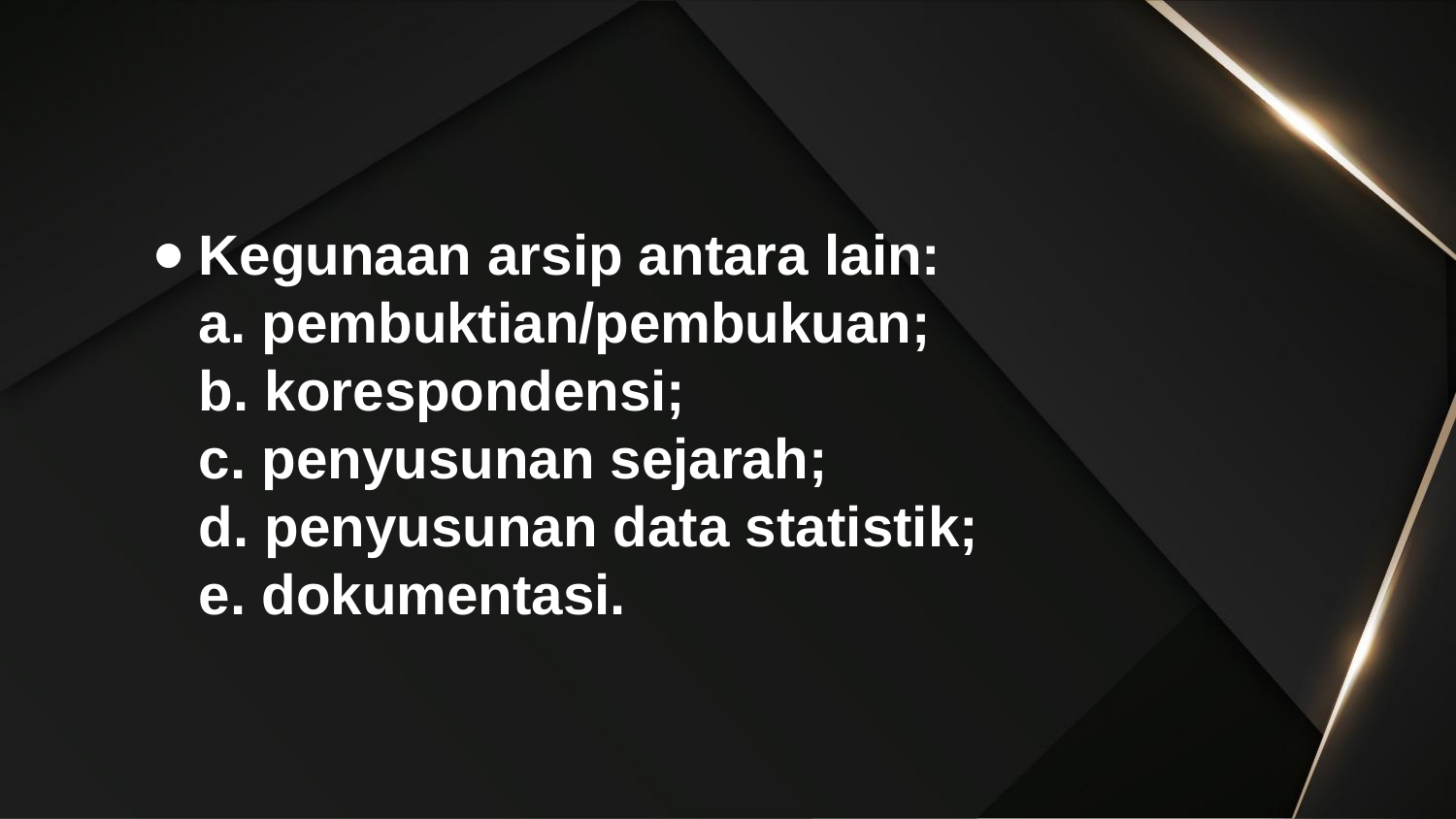

#
Kegunaan arsip antara lain:
a. pembuktian/pembukuan;
b. korespondensi;
c. penyusunan sejarah;
d. penyusunan data statistik;
e. dokumentasi.